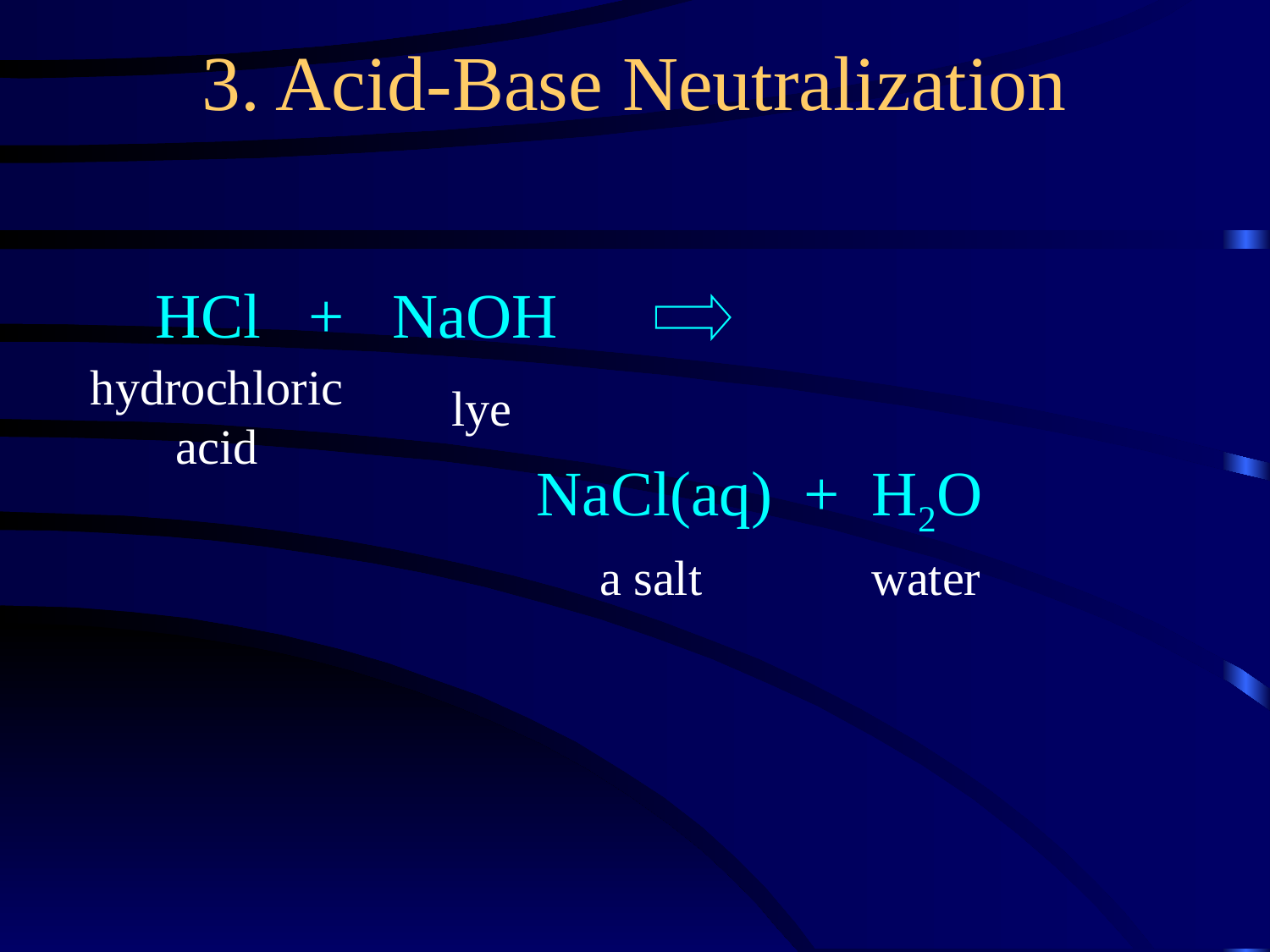

3. Acid-Base Neutralization

HCl   +   NaOH

                        NaCl(aq)  +  H2O

hydrochloric acid
lye
a salt
water